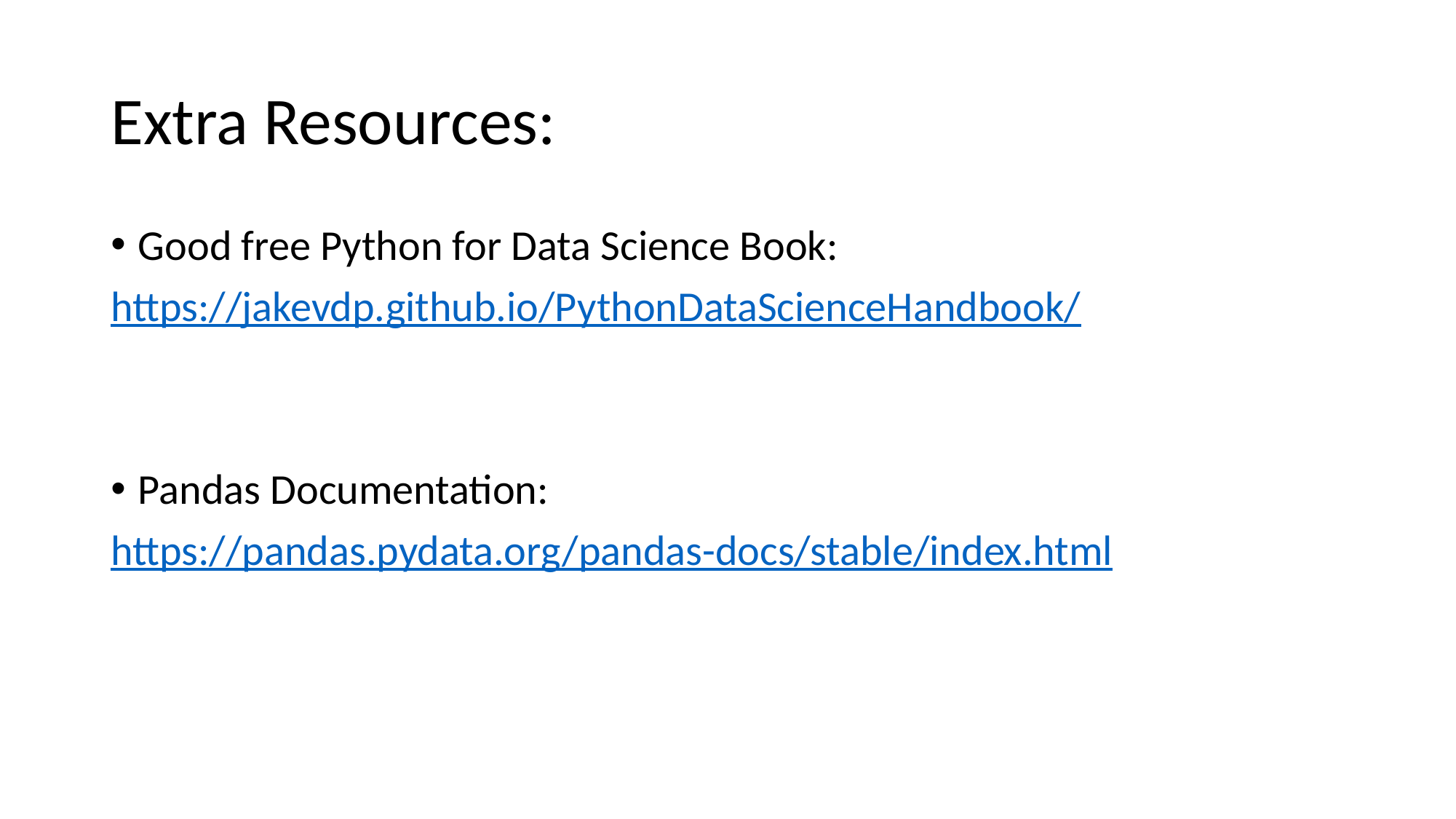

# Extra Resources:
Good free Python for Data Science Book:
https://jakevdp.github.io/PythonDataScienceHandbook/

Pandas Documentation:
https://pandas.pydata.org/pandas-docs/stable/index.html